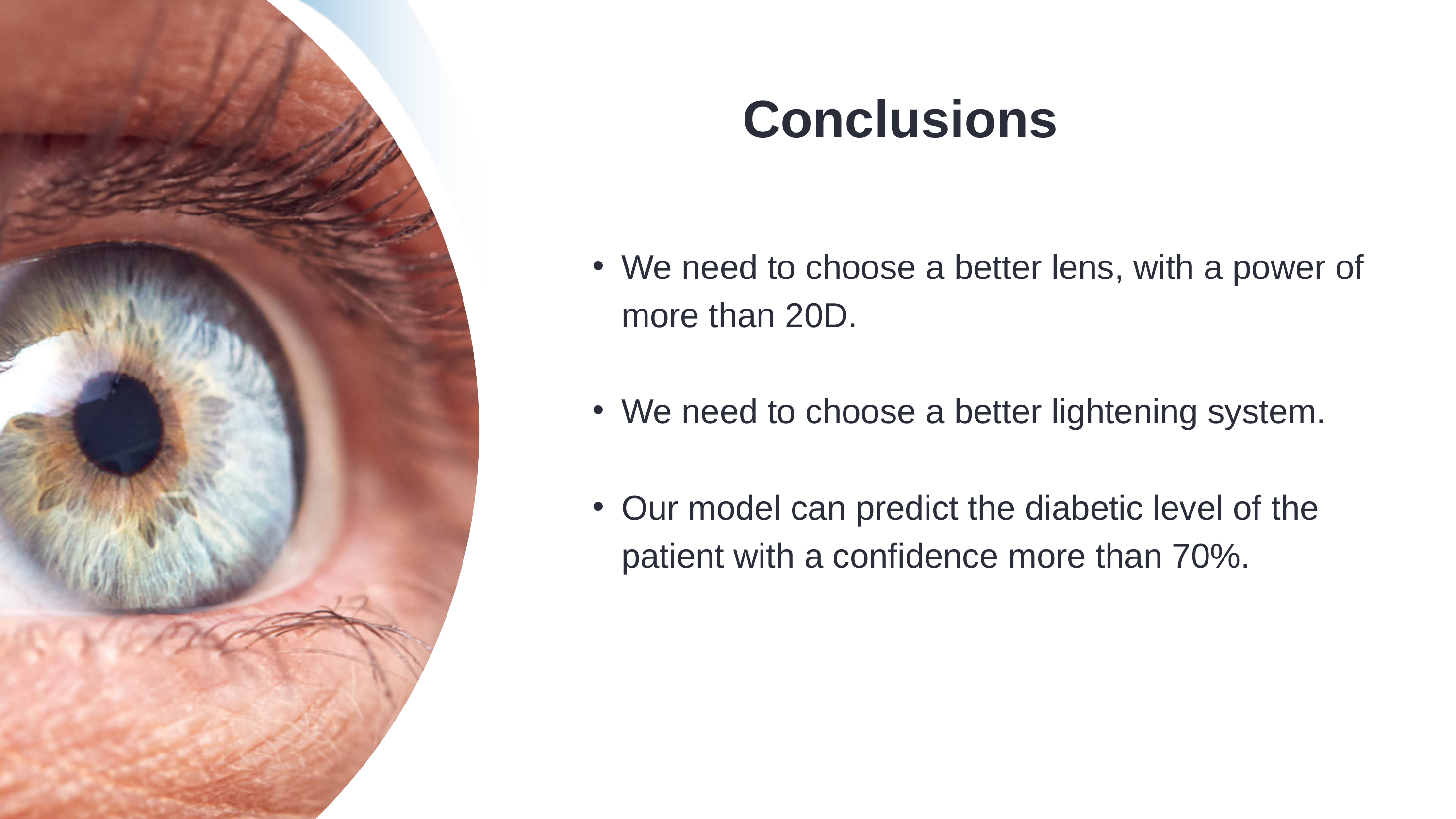

Conclusions

We need to choose a better lens, with a power of more than 20D.

We need to choose a better lightening system.

Our model can predict the diabetic level of the patient with a confidence more than 70%.